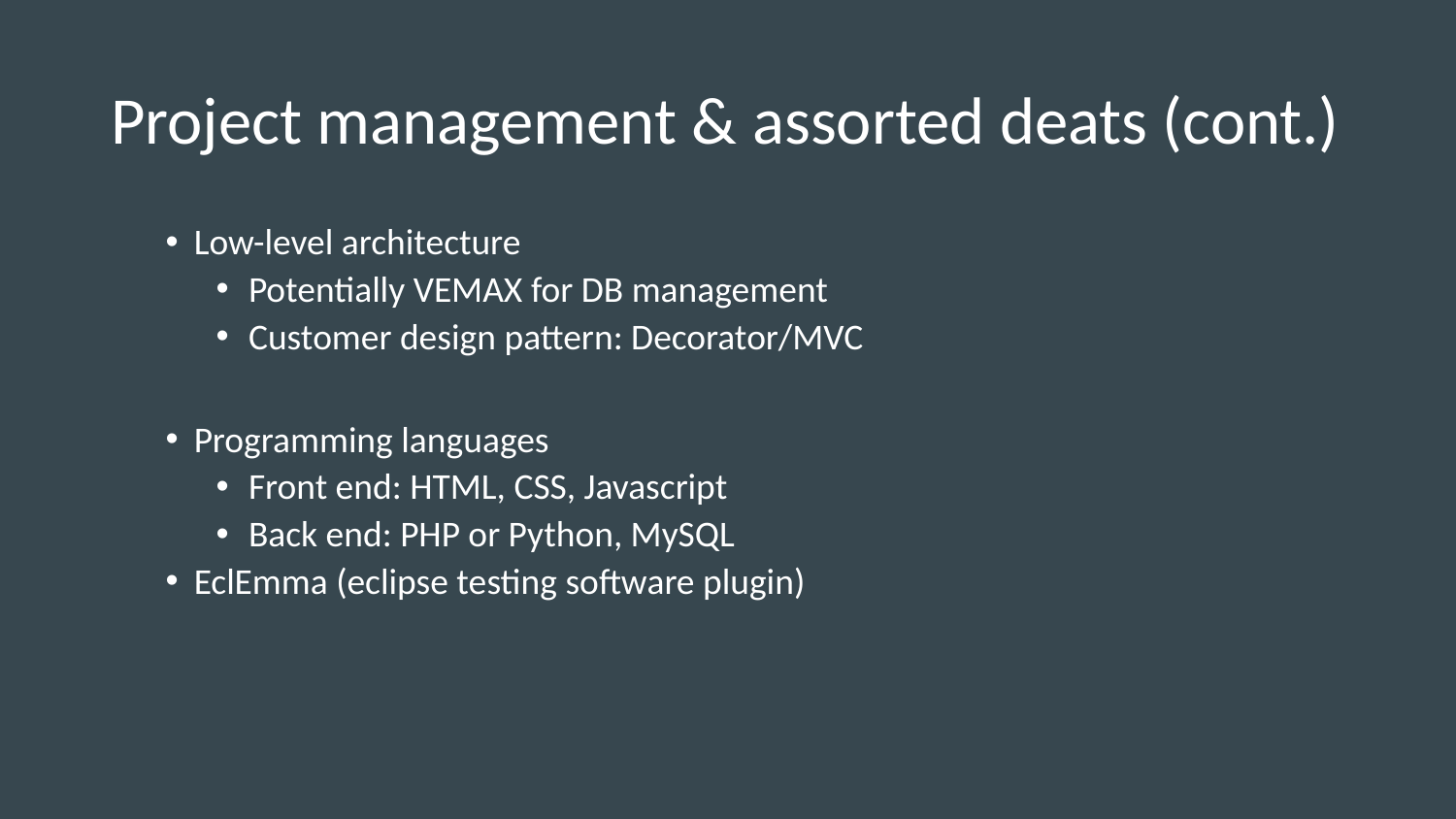

# Project management & assorted deats (cont.)
Low-level architecture
Potentially VEMAX for DB management
Customer design pattern: Decorator/MVC

Programming languages
Front end: HTML, CSS, Javascript
Back end: PHP or Python, MySQL
EclEmma (eclipse testing software plugin)